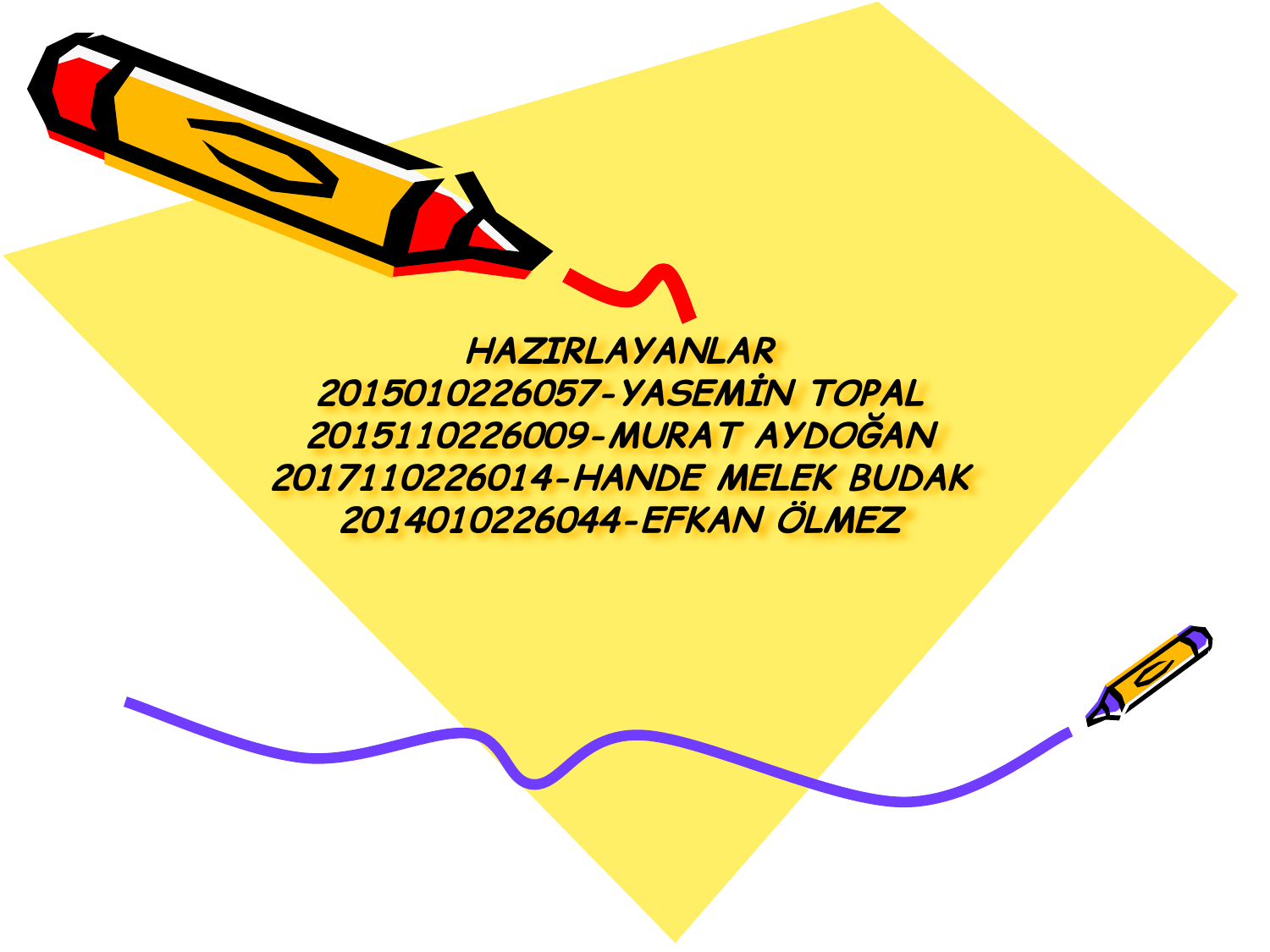

# HAZIRLAYANLAR 2015010226057-YASEMİN TOPAL 2015110226009-MURAT AYDOĞAN 2017110226014-HANDE MELEK BUDAK 2014010226044-EFKAN ÖLMEZ